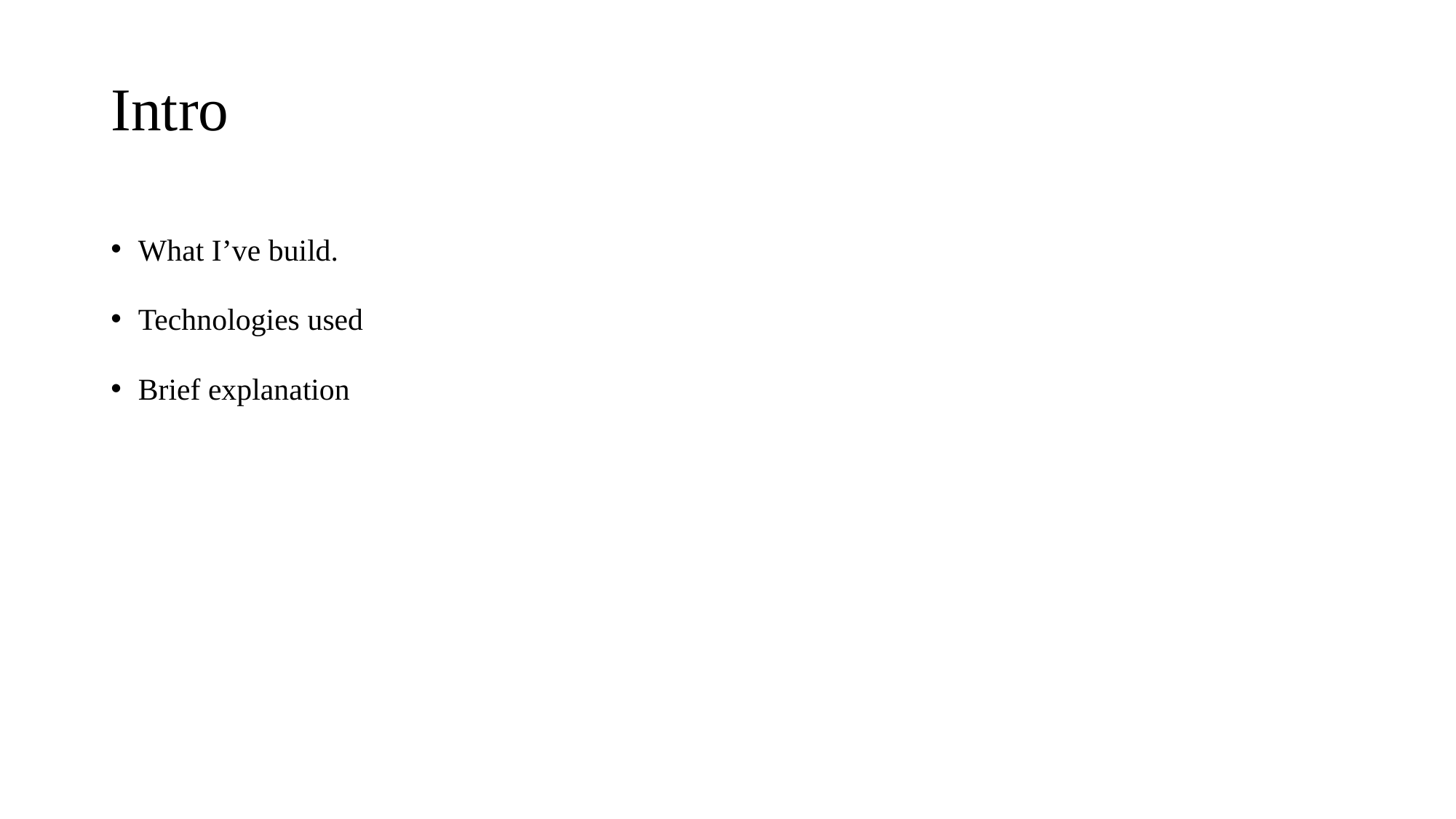

# Intro
What I’ve build.
Technologies used
Brief explanation